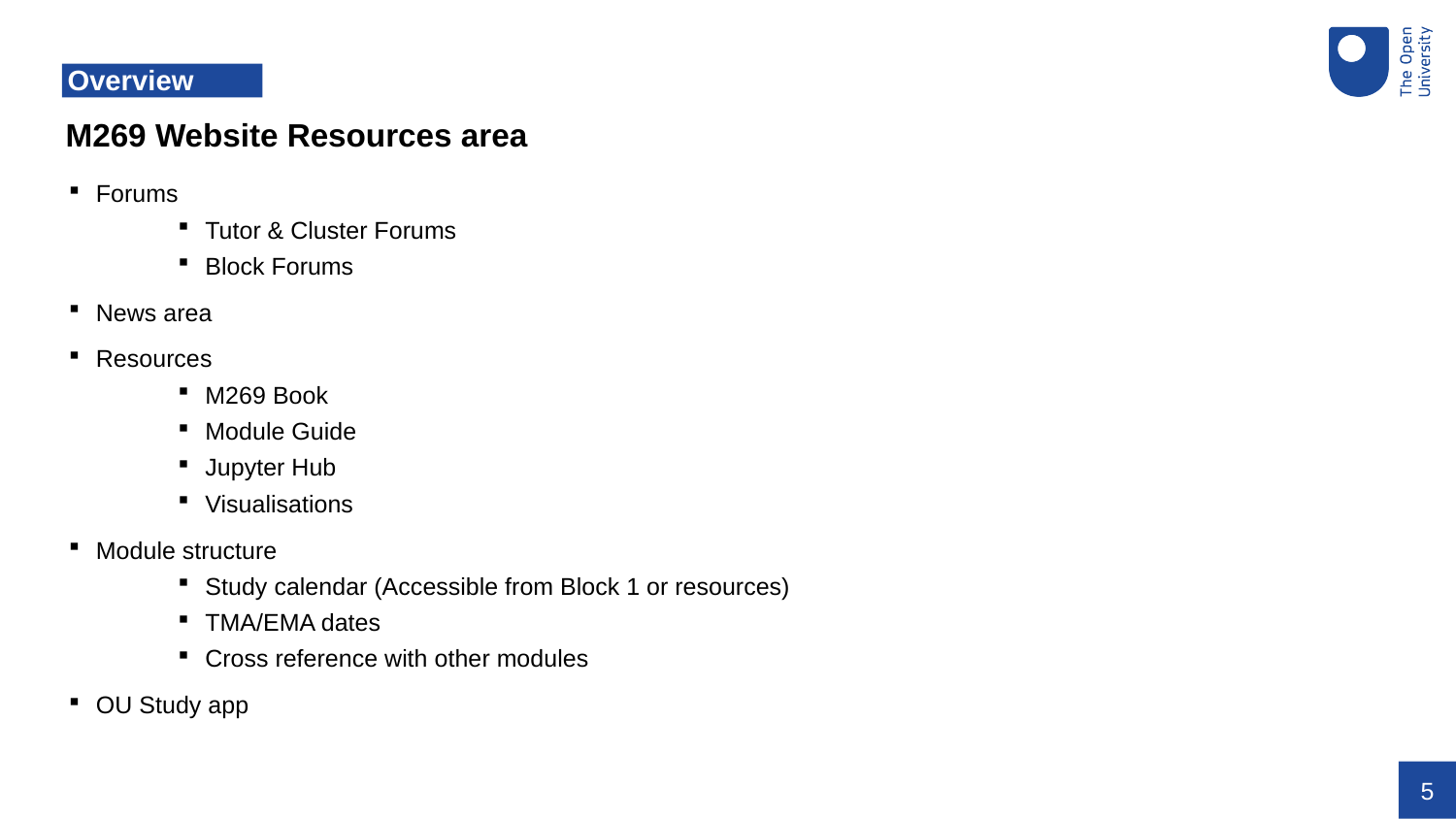

# Overview
M269 Website Resources area
Forums
Tutor & Cluster Forums
Block Forums
News area
Resources
M269 Book
Module Guide
Jupyter Hub
Visualisations
Module structure
Study calendar (Accessible from Block 1 or resources)
TMA/EMA dates
Cross reference with other modules
OU Study app
5